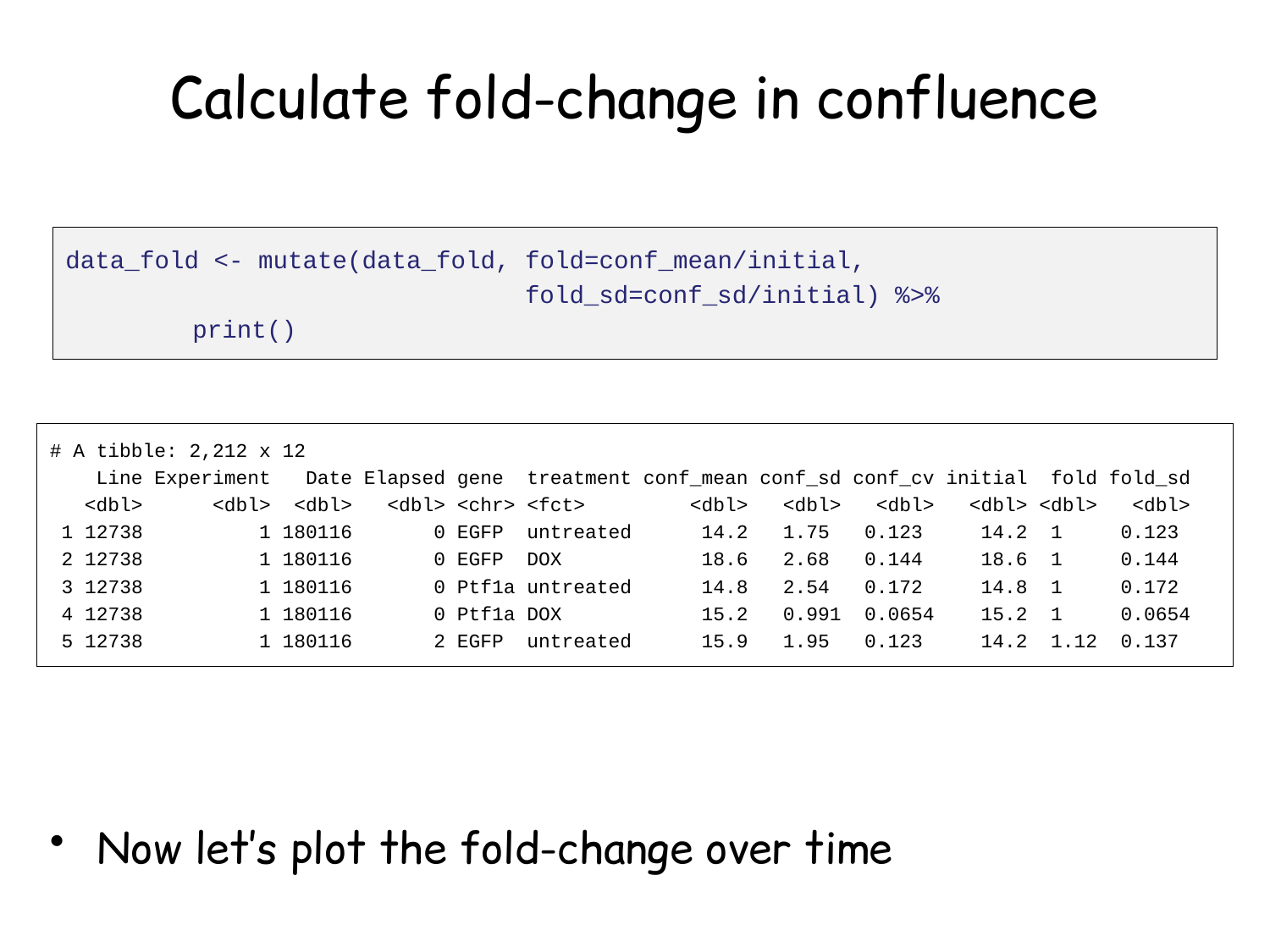

# Calculate fold-change in confluence
data_fold <- mutate(data_fold, fold=conf_mean/initial,
                               fold_sd=conf_sd/initial) %>%
	print()
# A tibble: 2,212 x 12
    Line Experiment   Date Elapsed gene  treatment conf_mean conf_sd conf_cv initial  fold fold_sd
   <dbl>      <dbl>  <dbl>   <dbl> <chr> <fct>         <dbl>   <dbl>   <dbl>   <dbl> <dbl>   <dbl>
 1 12738          1 180116       0 EGFP  untreated      14.2   1.75   0.123     14.2  1     0.123
 2 12738          1 180116       0 EGFP  DOX            18.6   2.68   0.144     18.6  1     0.144
 3 12738          1 180116       0 Ptf1a untreated      14.8   2.54   0.172     14.8  1     0.172
 4 12738          1 180116       0 Ptf1a DOX            15.2   0.991  0.0654    15.2  1     0.0654
 5 12738          1 180116       2 EGFP  untreated      15.9   1.95   0.123     14.2  1.12  0.137
Now let’s plot the fold-change over time